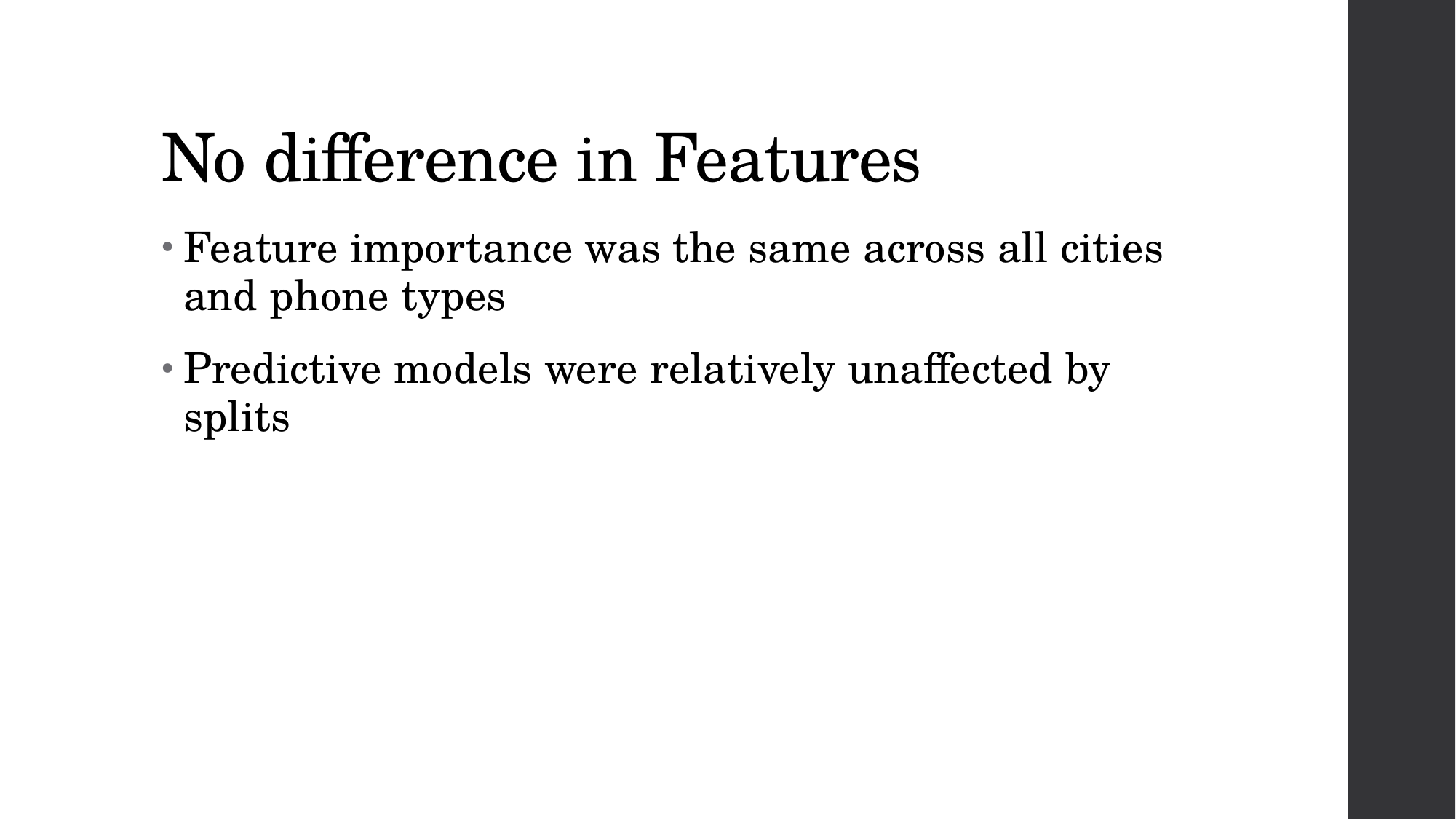

# No difference in Features
Feature importance was the same across all cities and phone types
Predictive models were relatively unaffected by splits